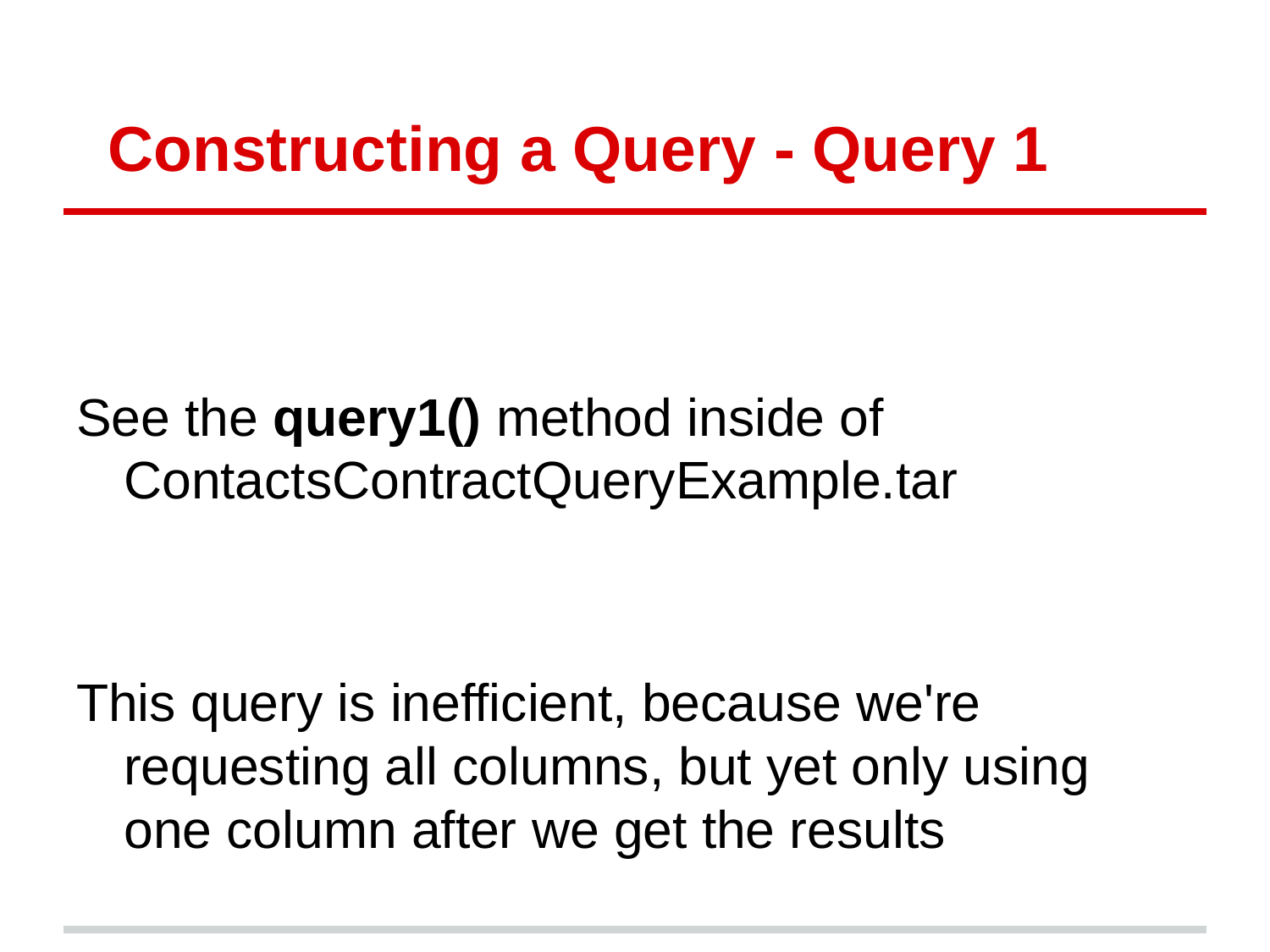

# Constructing a Query - Query 1

See the query1() method inside of ContactsContractQueryExample.tar

This query is inefficient, because we're requesting all columns, but yet only using one column after we get the results